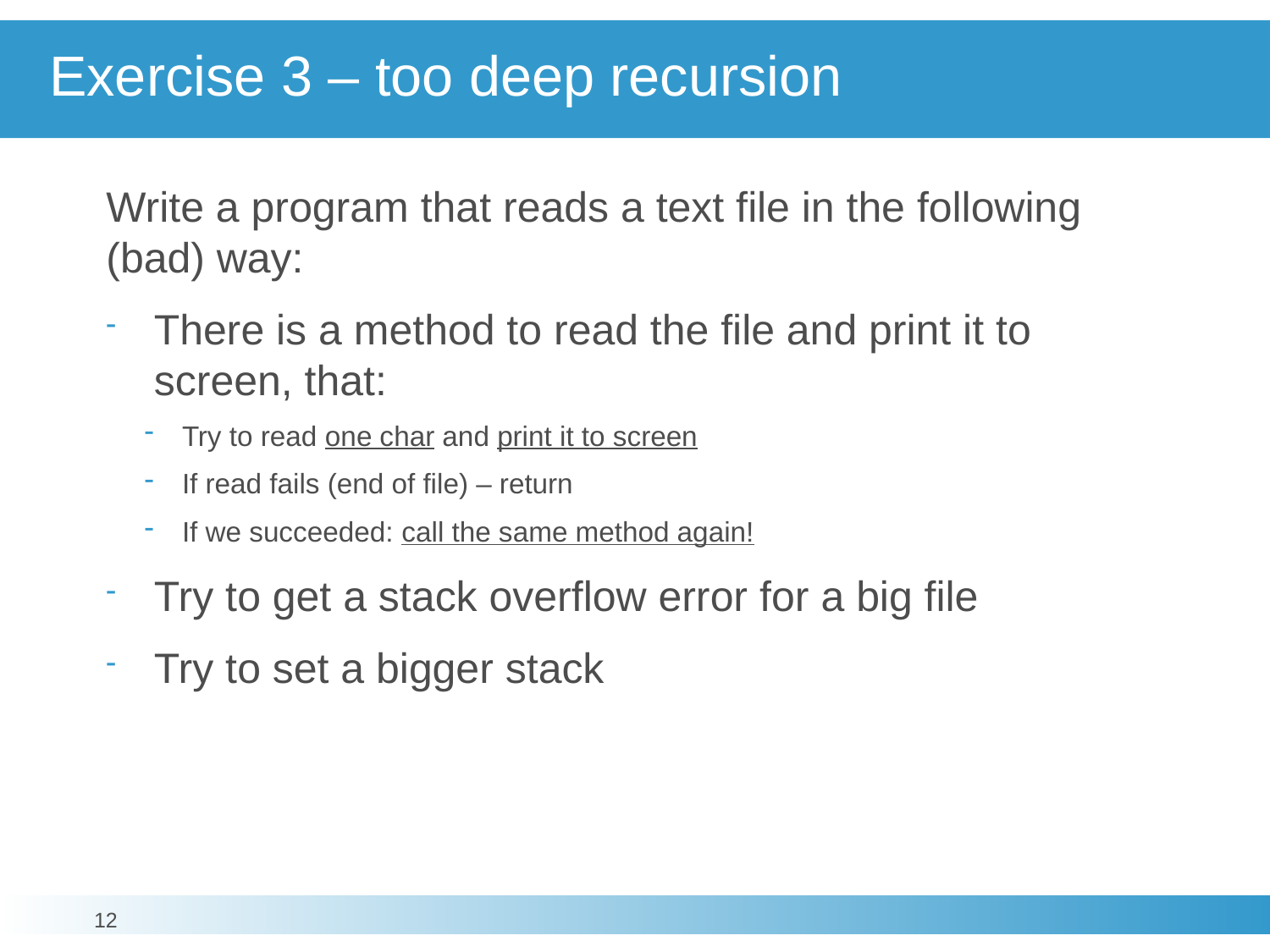

# Exercise 3 – too deep recursion
Write a program that reads a text file in the following (bad) way:
There is a method to read the file and print it to screen, that:
Try to read one char and print it to screen
If read fails (end of file) – return
If we succeeded: call the same method again!
Try to get a stack overflow error for a big file
Try to set a bigger stack

12